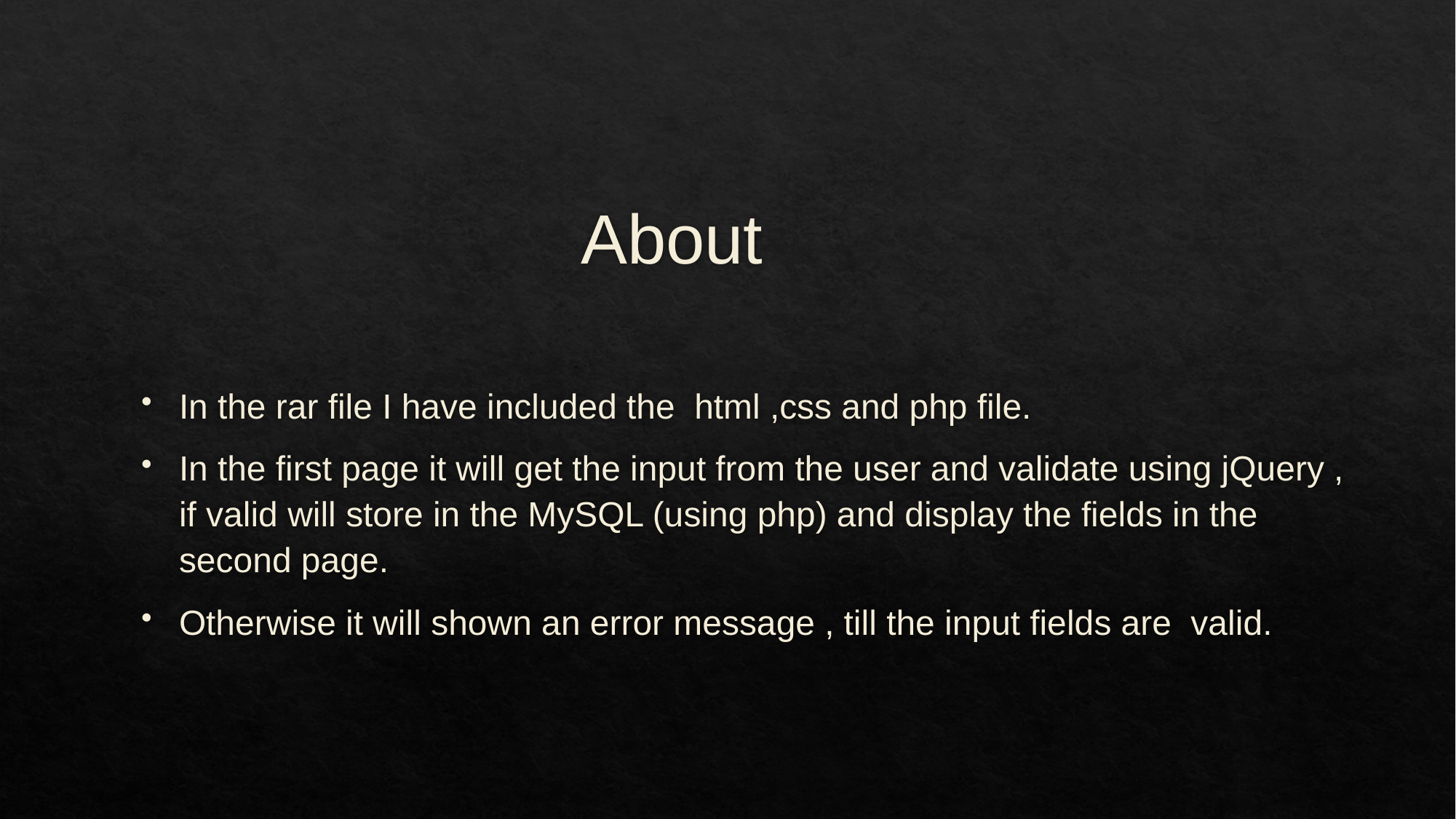

# About
In the rar file I have included the  html ,css and php file.
In the first page it will get the input from the user and validate using jQuery , if valid will store in the MySQL (using php) and display the fields in the second page.
Otherwise it will shown an error message , till the input fields are  valid.